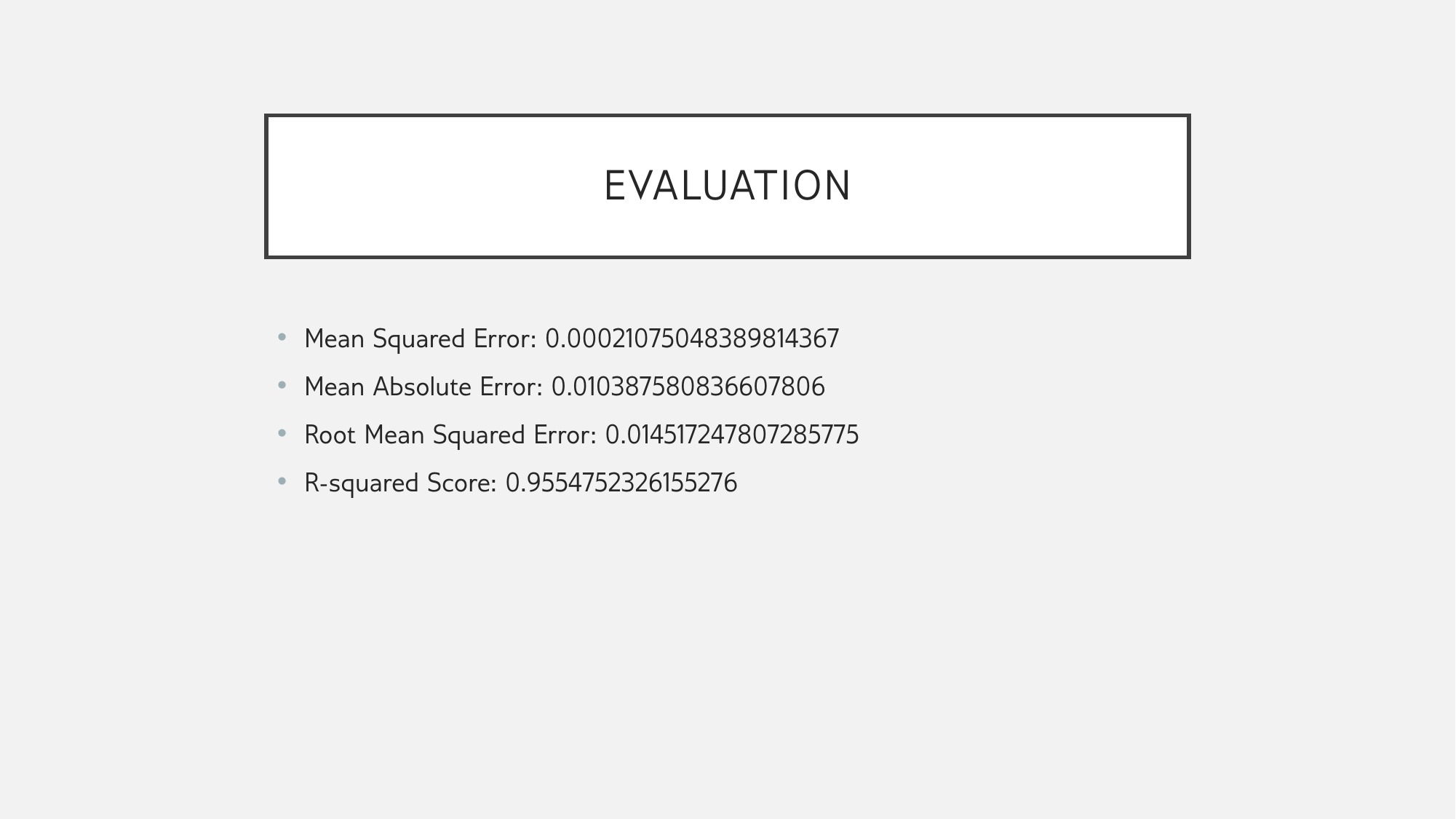

# Evaluation
Mean Squared Error: 0.00021075048389814367
Mean Absolute Error: 0.010387580836607806
Root Mean Squared Error: 0.014517247807285775
R-squared Score: 0.9554752326155276